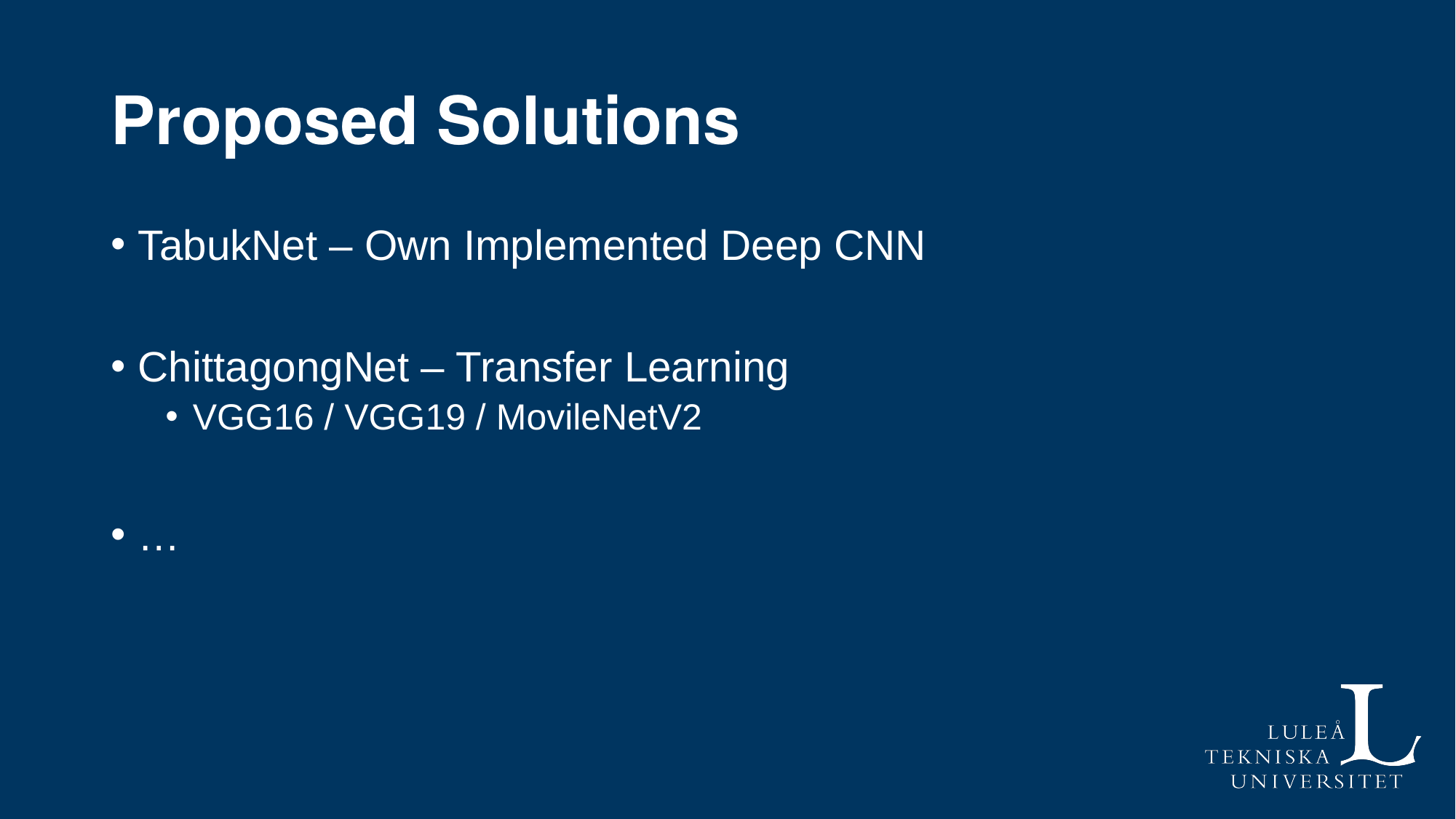

# Proposed Solutions
TabukNet – Own Implemented Deep CNN

ChittagongNet – Transfer Learning
VGG16 / VGG19 / MovileNetV2

…